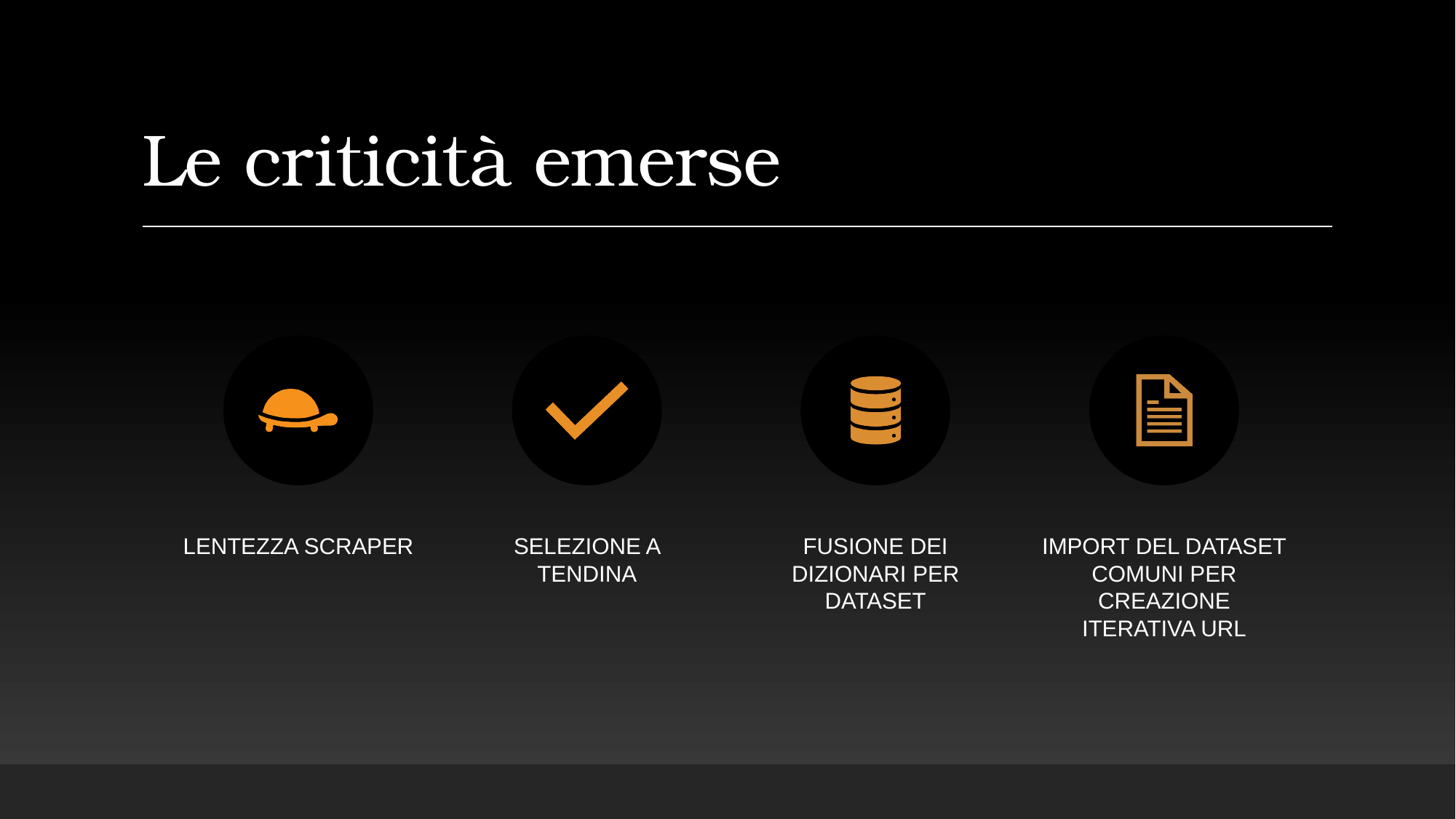

Le criticità emerse
Lentezza scraper
Selezione a tendina
Fusione dei dizionari per dataset
Import del dataset comuni per creazione iterativa url